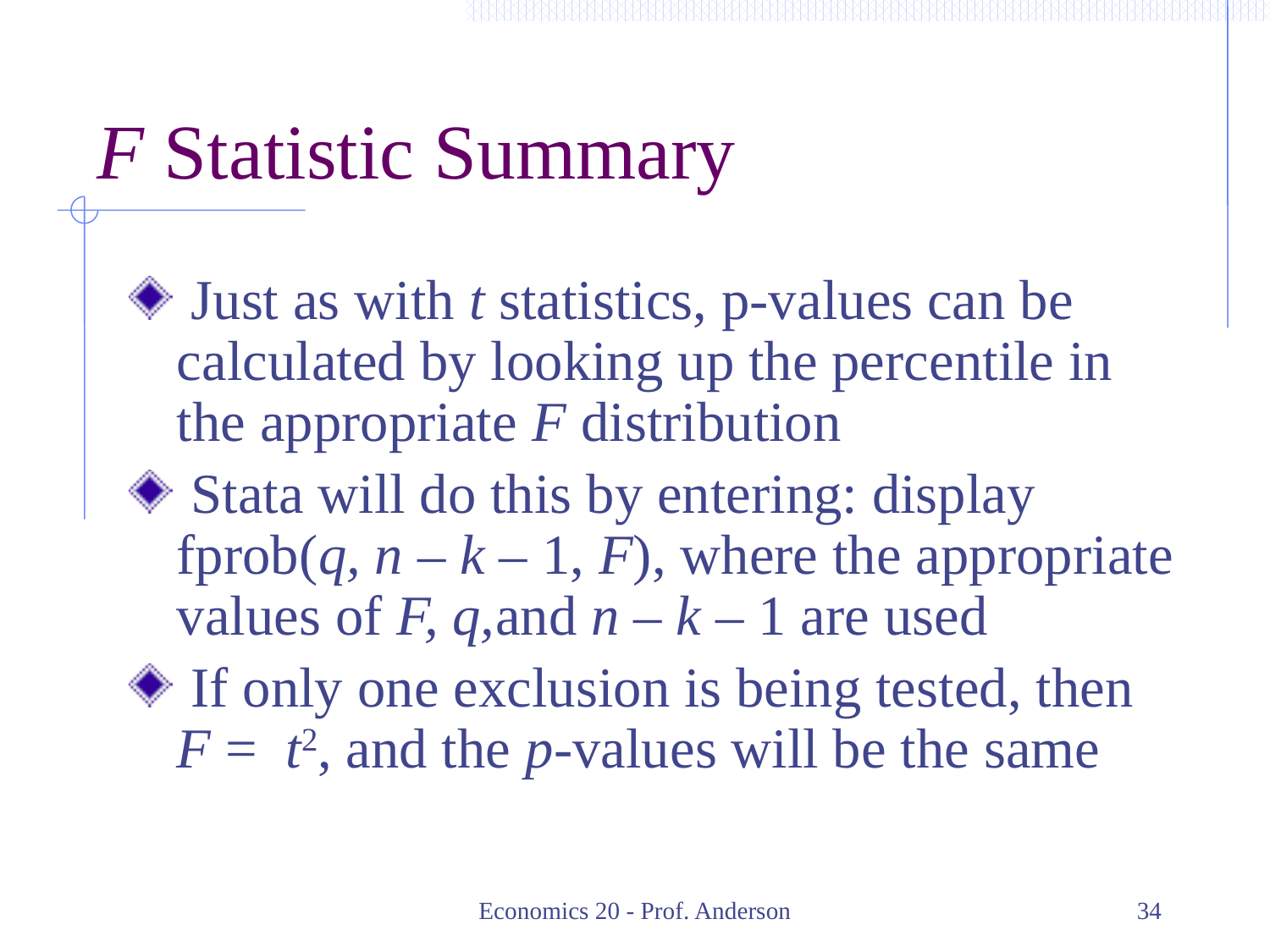

# F Statistic Summary
 Just as with t statistics, p-values can be calculated by looking up the percentile in the appropriate F distribution
 Stata will do this by entering: display fprob(q, n – k – 1, F), where the appropriate values of F, q,and n – k – 1 are used
 If only one exclusion is being tested, then F =  t2, and the p-values will be the same
Economics 20 - Prof. Anderson
34